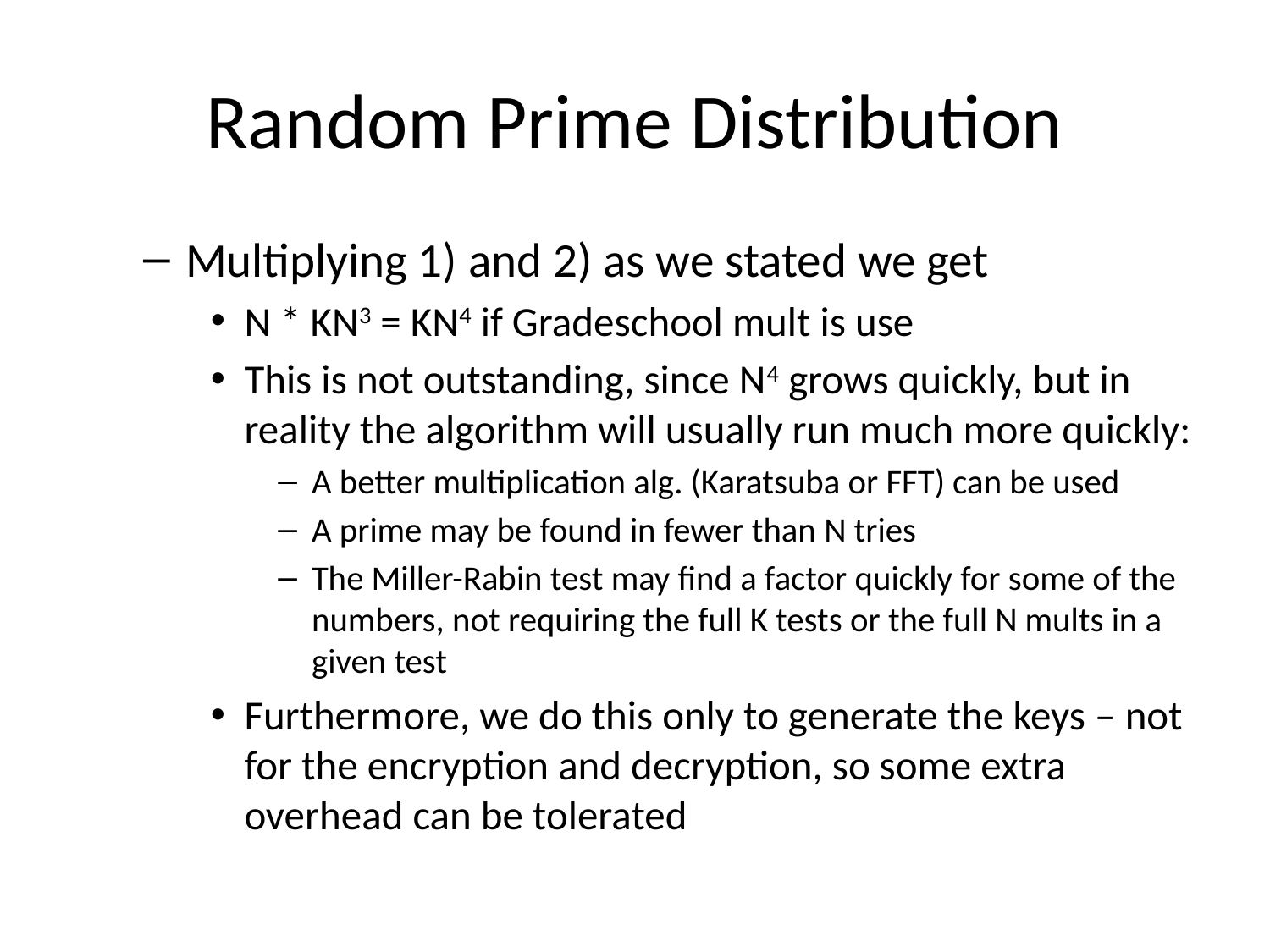

# Random Prime Distribution
Multiplying 1) and 2) as we stated we get
N * KN3 = KN4 if Gradeschool mult is use
This is not outstanding, since N4 grows quickly, but in reality the algorithm will usually run much more quickly:
A better multiplication alg. (Karatsuba or FFT) can be used
A prime may be found in fewer than N tries
The Miller-Rabin test may find a factor quickly for some of the numbers, not requiring the full K tests or the full N mults in a given test
Furthermore, we do this only to generate the keys – not for the encryption and decryption, so some extra overhead can be tolerated